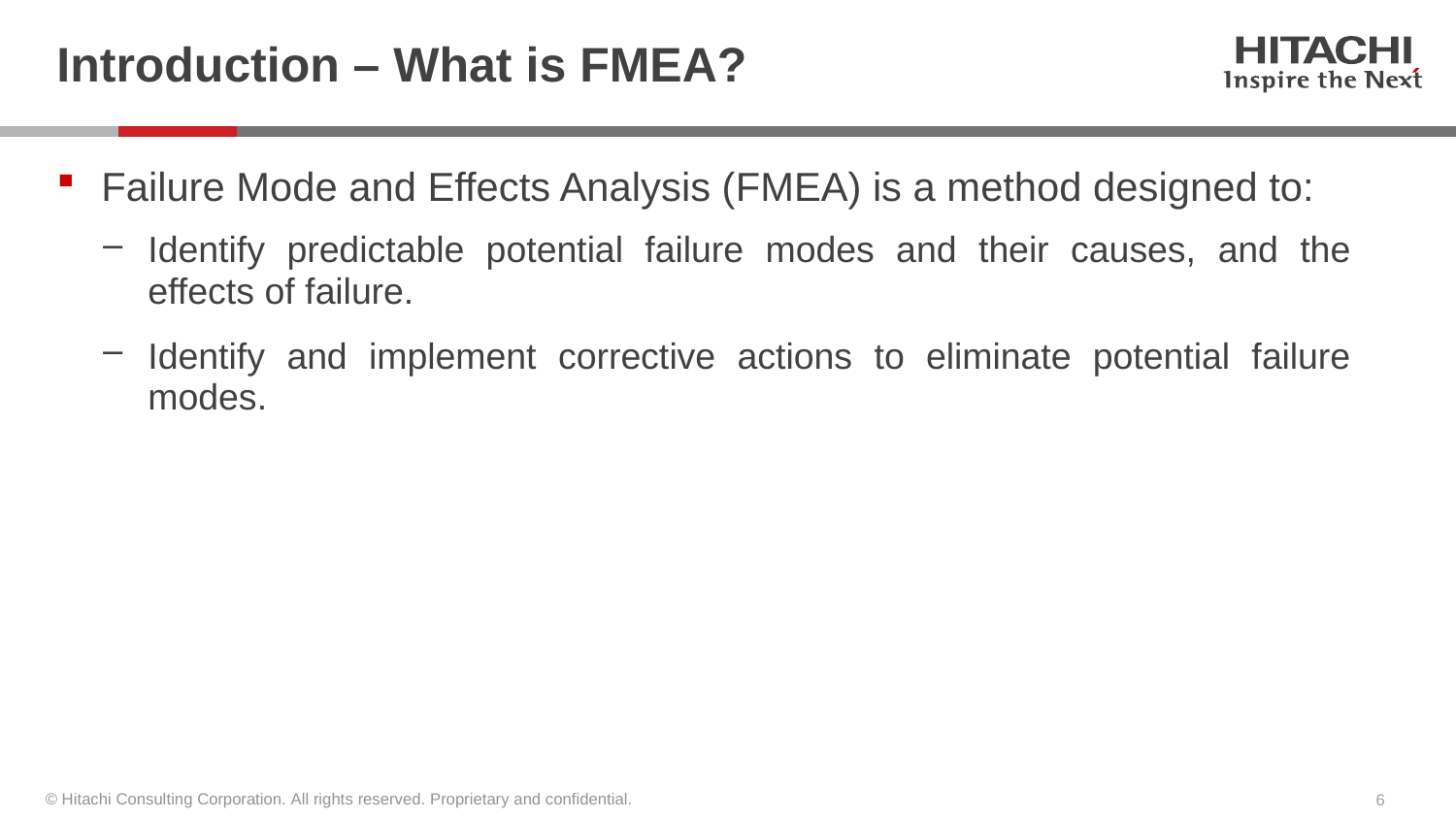

# Introduction – What is FMEA?
Failure Mode and Effects Analysis (FMEA) is a method designed to:
Identify predictable potential failure modes and their causes, and the effects of failure.
Identify and implement corrective actions to eliminate potential failure modes.